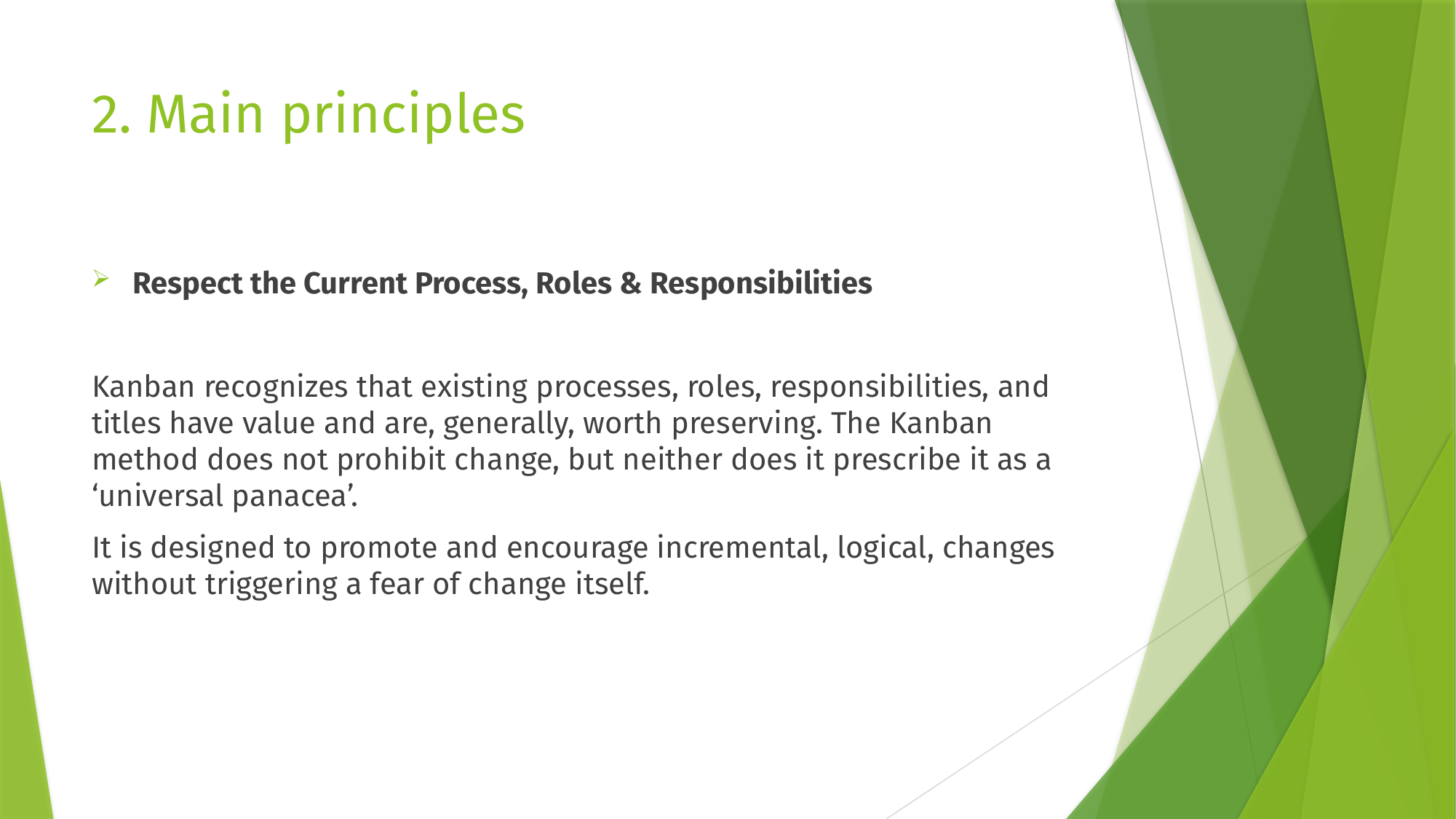

# 2. Main principles
Respect the Current Process, Roles & Responsibilities

Kanban recognizes that existing processes, roles, responsibilities, and titles have value and are, generally, worth preserving. The Kanban method does not prohibit change, but neither does it prescribe it as a ‘universal panacea’.
It is designed to promote and encourage incremental, logical, changes without triggering a fear of change itself.